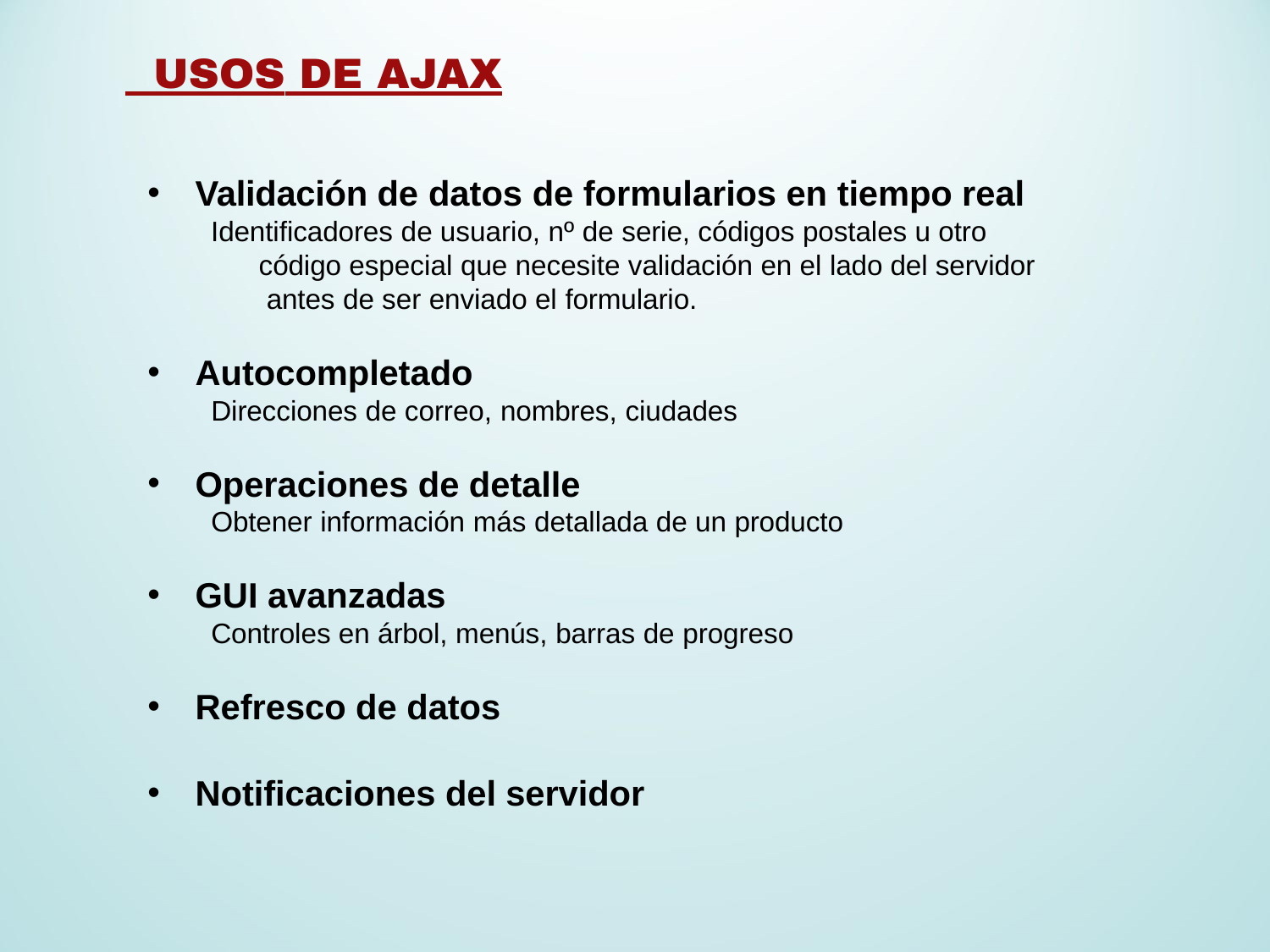

# USOS DE AJAX
Validación de datos de formularios en tiempo real
Identificadores de usuario, nº de serie, códigos postales u otro  código especial que necesite validación en el lado del servidor  antes de ser enviado el formulario.

Autocompletado
Direcciones de correo, nombres, ciudades

Operaciones de detalle
Obtener información más detallada de un producto

GUI avanzadas
Controles en árbol, menús, barras de progreso

Refresco de datos

Notificaciones del servidor